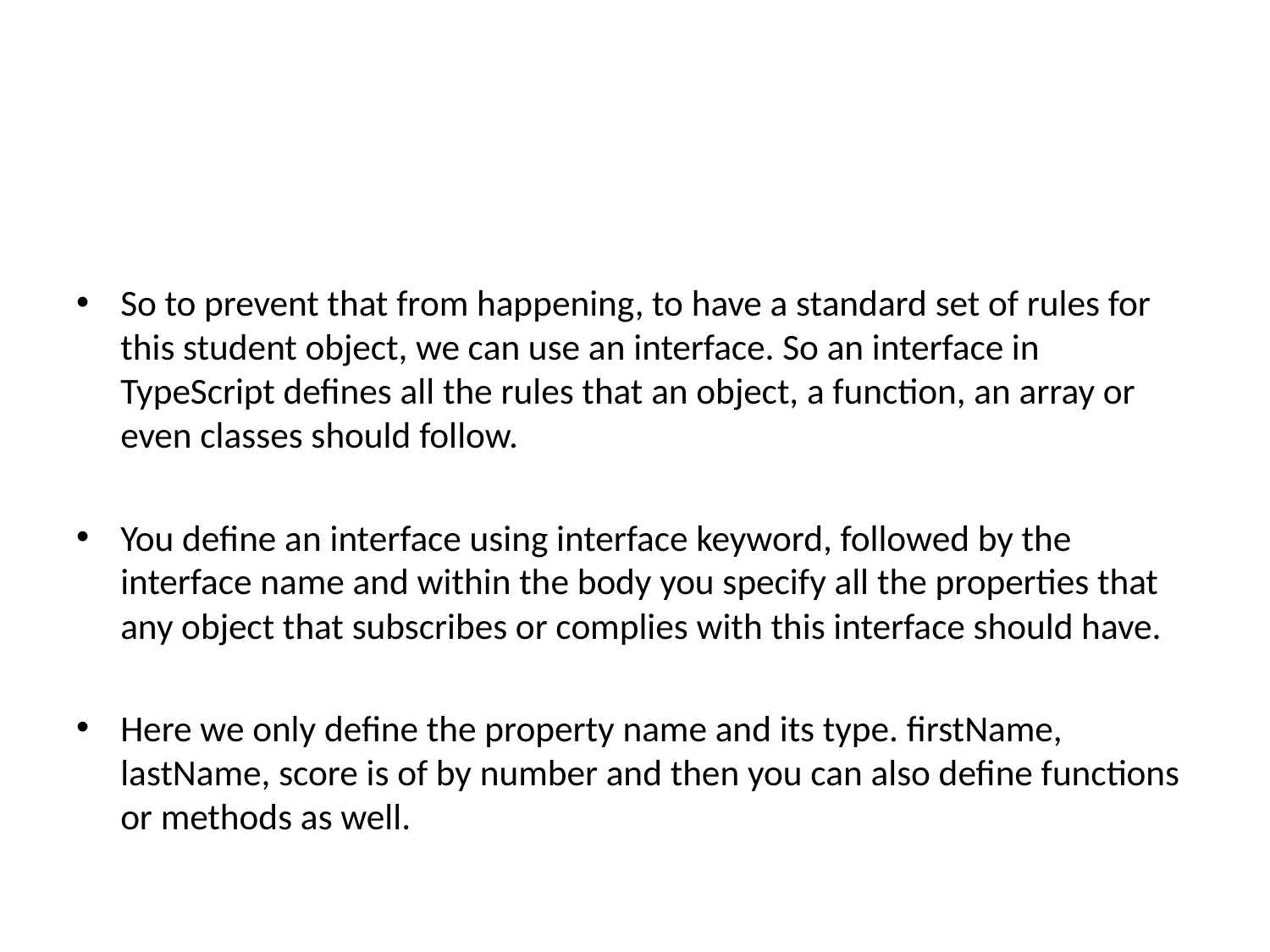

#

So to prevent that from happening, to have a standard set of rules for this student object, we can use an interface. So an interface in TypeScript defines all the rules that an object, a function, an array or even classes should follow.

You define an interface using interface keyword, followed by the interface name and within the body you specify all the properties that any object that subscribes or complies with this interface should have.

Here we only define the property name and its type. firstName, lastName, score is of by number and then you can also define functions or methods as well.